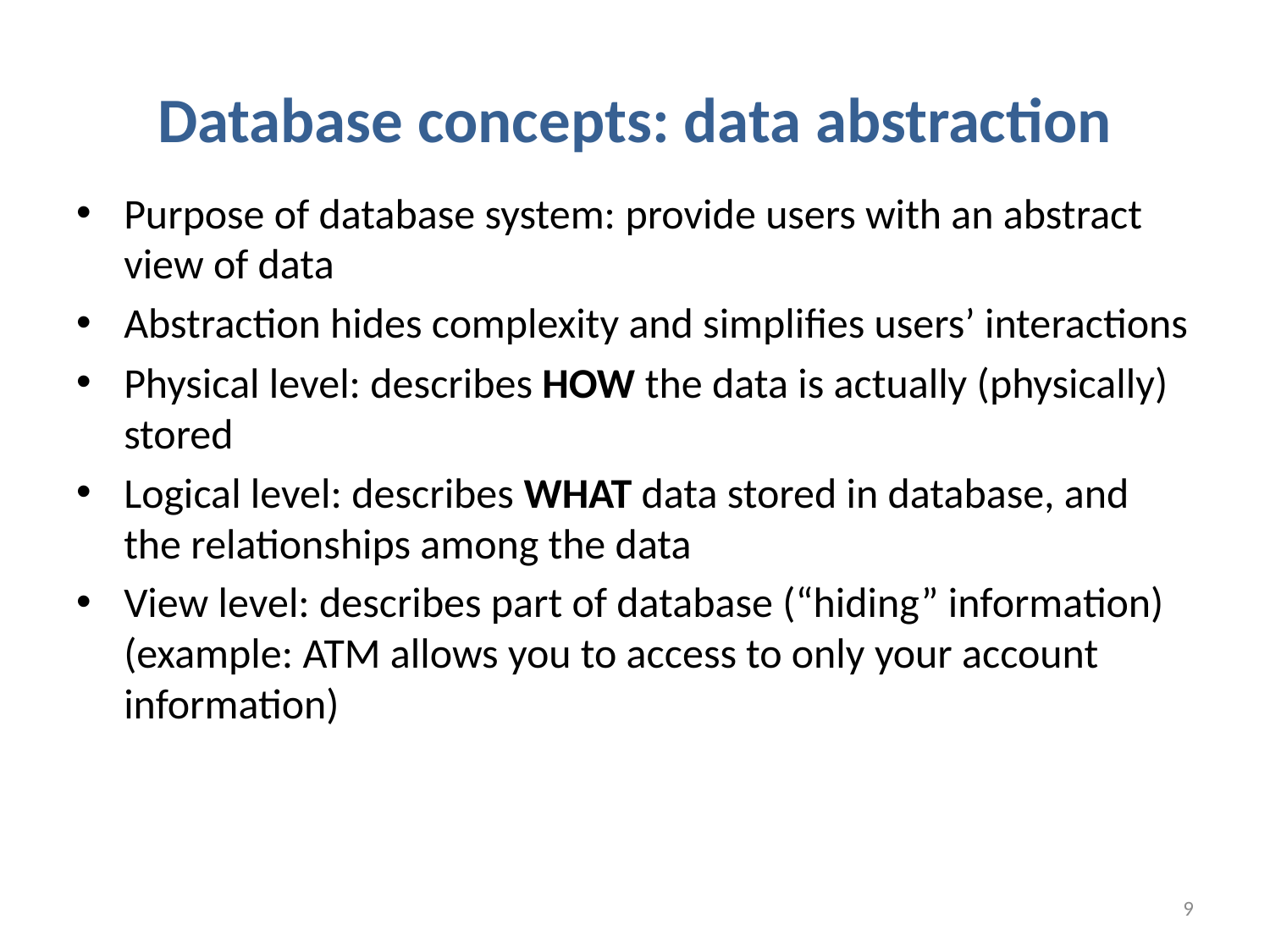

# Database concepts: data abstraction
Purpose of database system: provide users with an abstract view of data
Abstraction hides complexity and simplifies users’ interactions
Physical level: describes HOW the data is actually (physically) stored
Logical level: describes WHAT data stored in database, and the relationships among the data
View level: describes part of database (“hiding” information) (example: ATM allows you to access to only your account information)
9